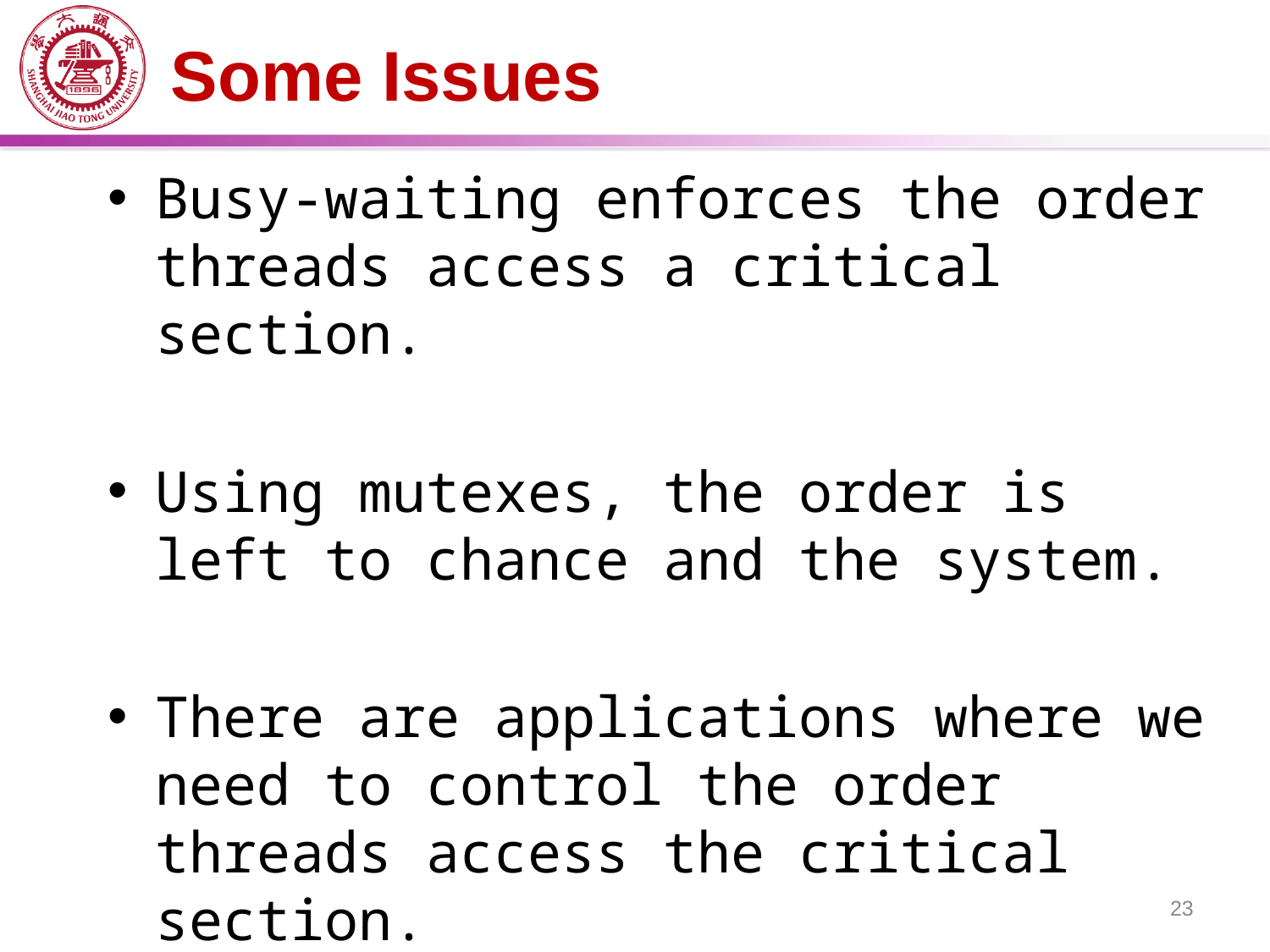

# Some Issues
Busy-waiting enforces the order threads access a critical section.

Using mutexes, the order is left to chance and the system.

There are applications where we need to control the order threads access the critical section.
23